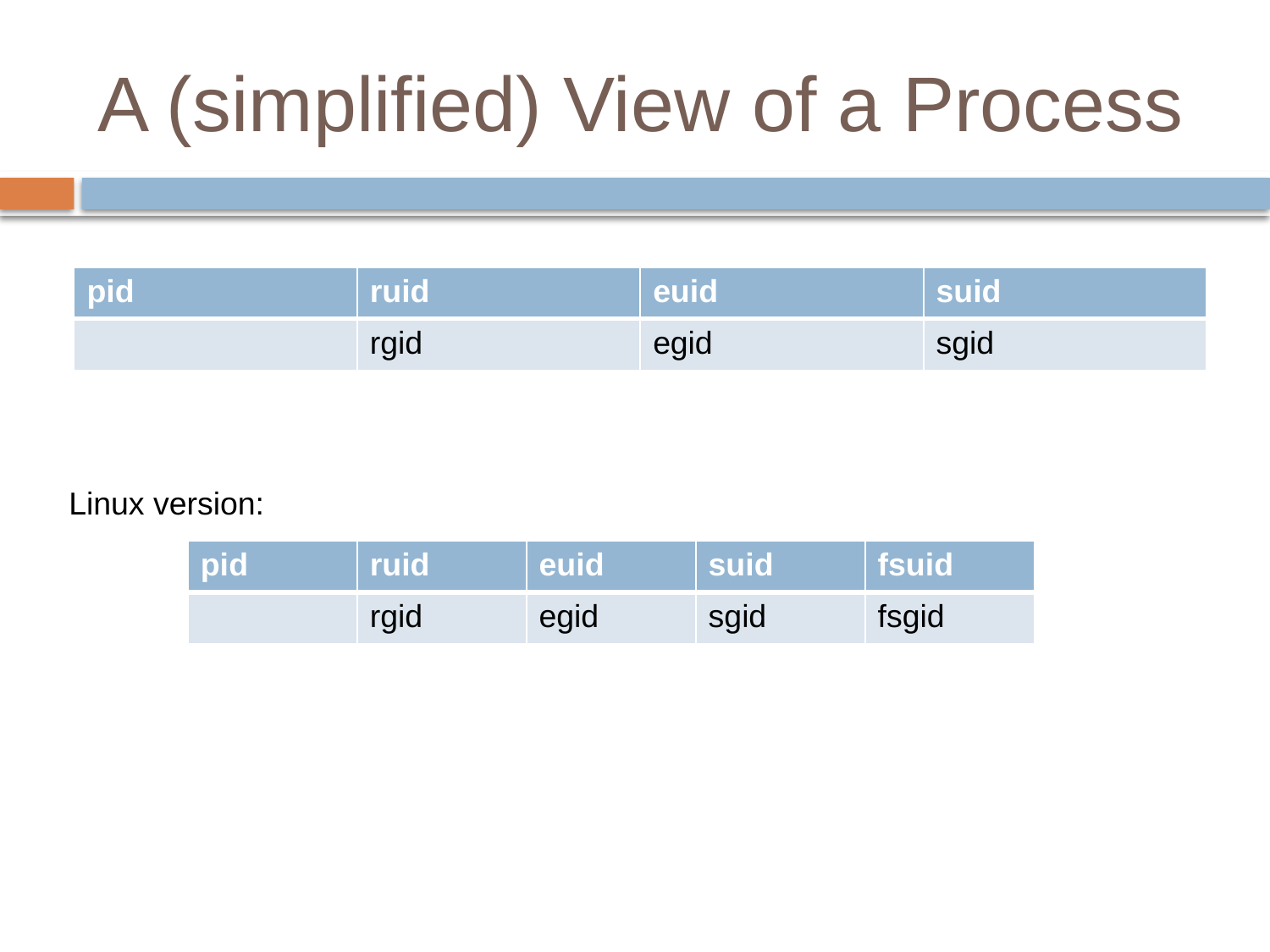

# A (simplified) View of a Process
| pid | ruid | euid | suid |
| --- | --- | --- | --- |
|  | rgid | egid | sgid |
Linux version:
| pid | ruid | euid | suid | fsuid |
| --- | --- | --- | --- | --- |
|  | rgid | egid | sgid | fsgid |